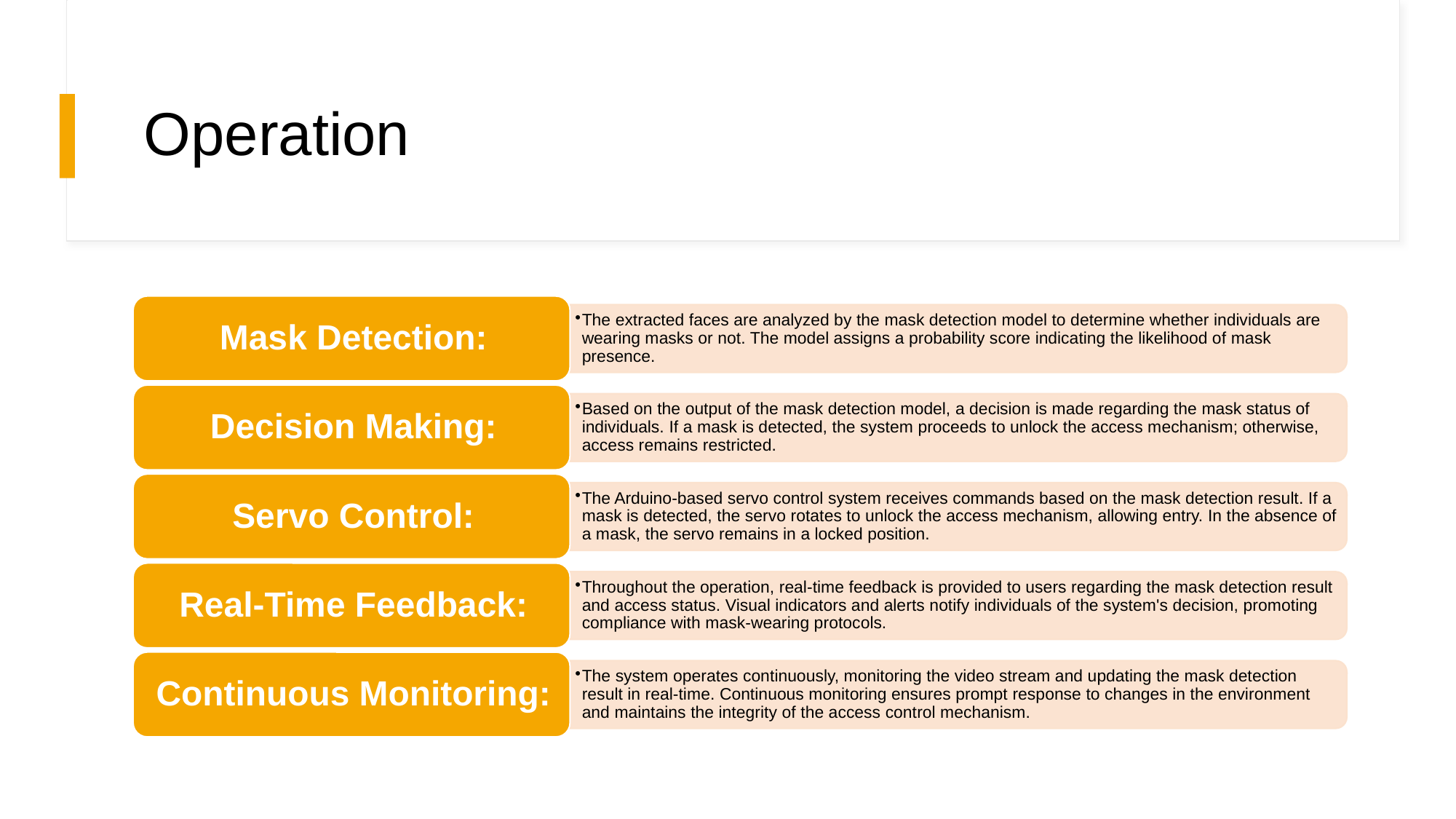

# Operation
The extracted faces are analyzed by the mask detection model to determine whether individuals are wearing masks or not. The model assigns a probability score indicating the likelihood of mask presence.
Mask Detection:
Based on the output of the mask detection model, a decision is made regarding the mask status of individuals. If a mask is detected, the system proceeds to unlock the access mechanism; otherwise, access remains restricted.
Decision Making:
The Arduino-based servo control system receives commands based on the mask detection result. If a mask is detected, the servo rotates to unlock the access mechanism, allowing entry. In the absence of a mask, the servo remains in a locked position.
Servo Control:
Throughout the operation, real-time feedback is provided to users regarding the mask detection result and access status. Visual indicators and alerts notify individuals of the system's decision, promoting compliance with mask-wearing protocols.
Real-Time Feedback:
The system operates continuously, monitoring the video stream and updating the mask detection result in real-time. Continuous monitoring ensures prompt response to changes in the environment and maintains the integrity of the access control mechanism.
Continuous Monitoring: